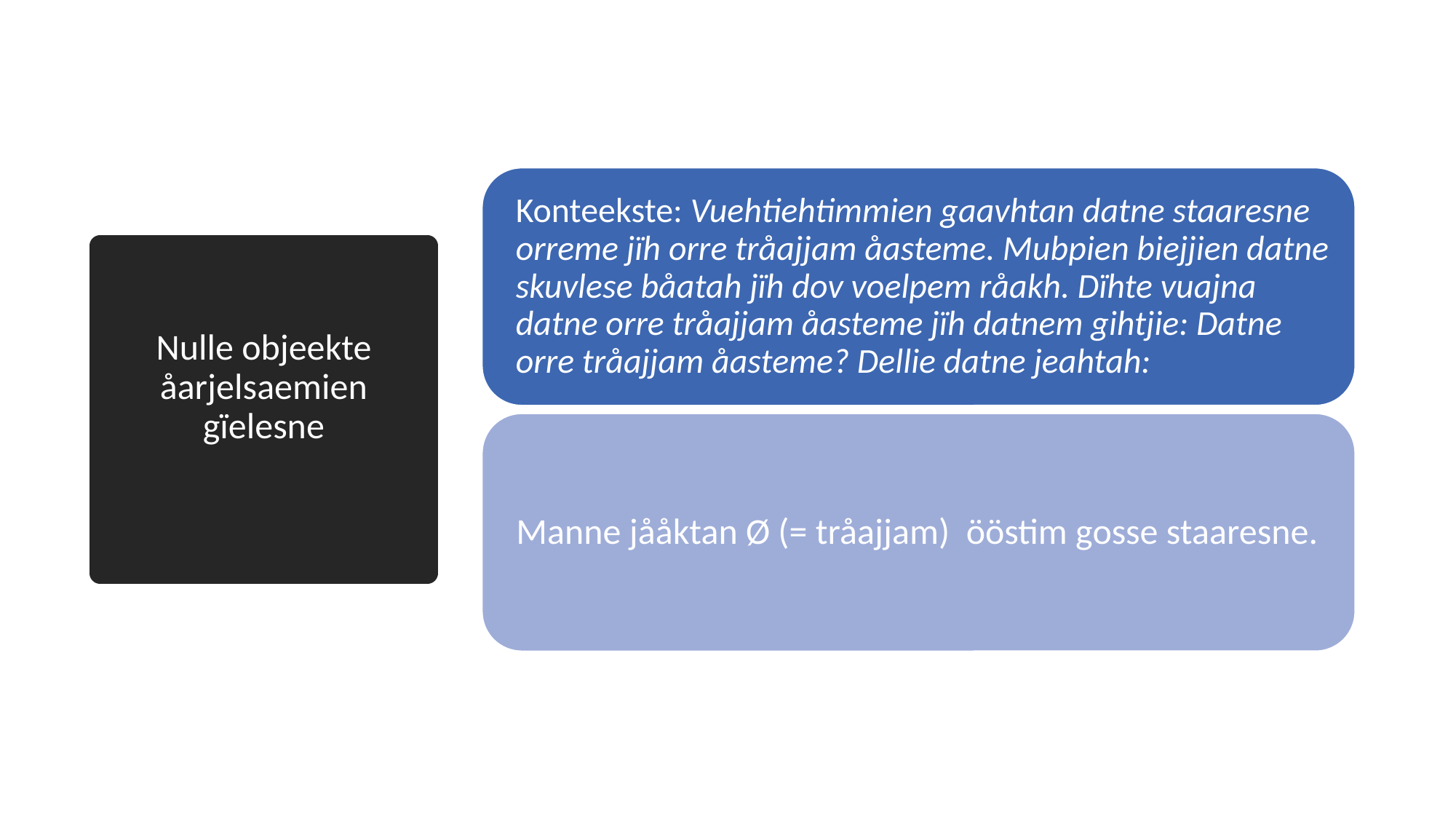

Konteekste: Vuehtiehtimmien gaavhtan datne staaresne orreme jïh orre tråajjam åasteme. Mubpien biejjien datne skuvlese båatah jïh dov voelpem råakh. Dïhte vuajna datne orre tråajjam åasteme jïh datnem gihtjie: Datne orre tråajjam åasteme? Dellie datne jeahtah:
Manne jååktan Ø (= tråajjam)  ööstim gosse staaresne.
# Nulle objeekte åarjelsaemien gïelesne